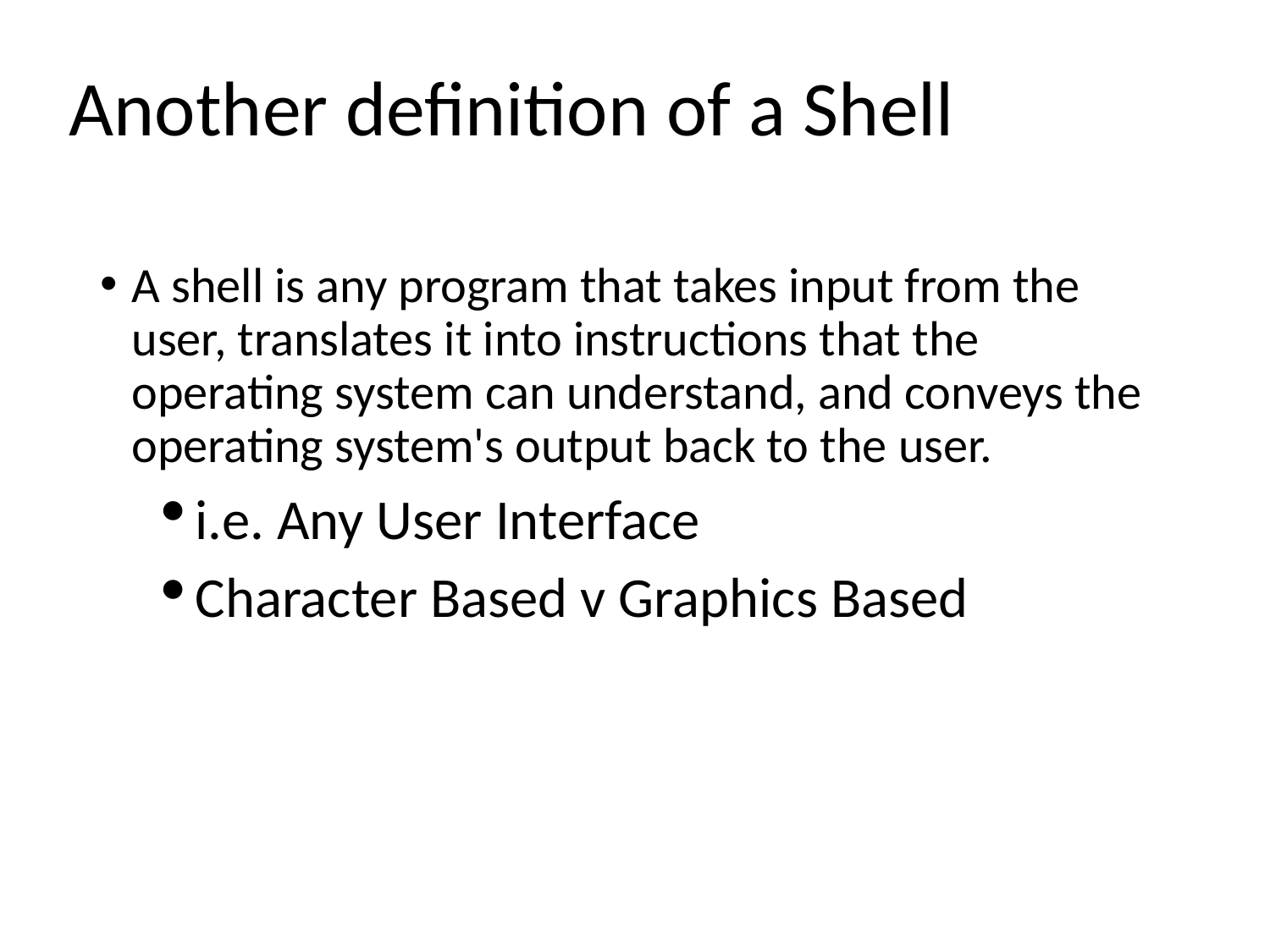

# Another definition of a Shell
A shell is any program that takes input from the user, translates it into instructions that the operating system can understand, and conveys the operating system's output back to the user.
i.e. Any User Interface
Character Based v Graphics Based